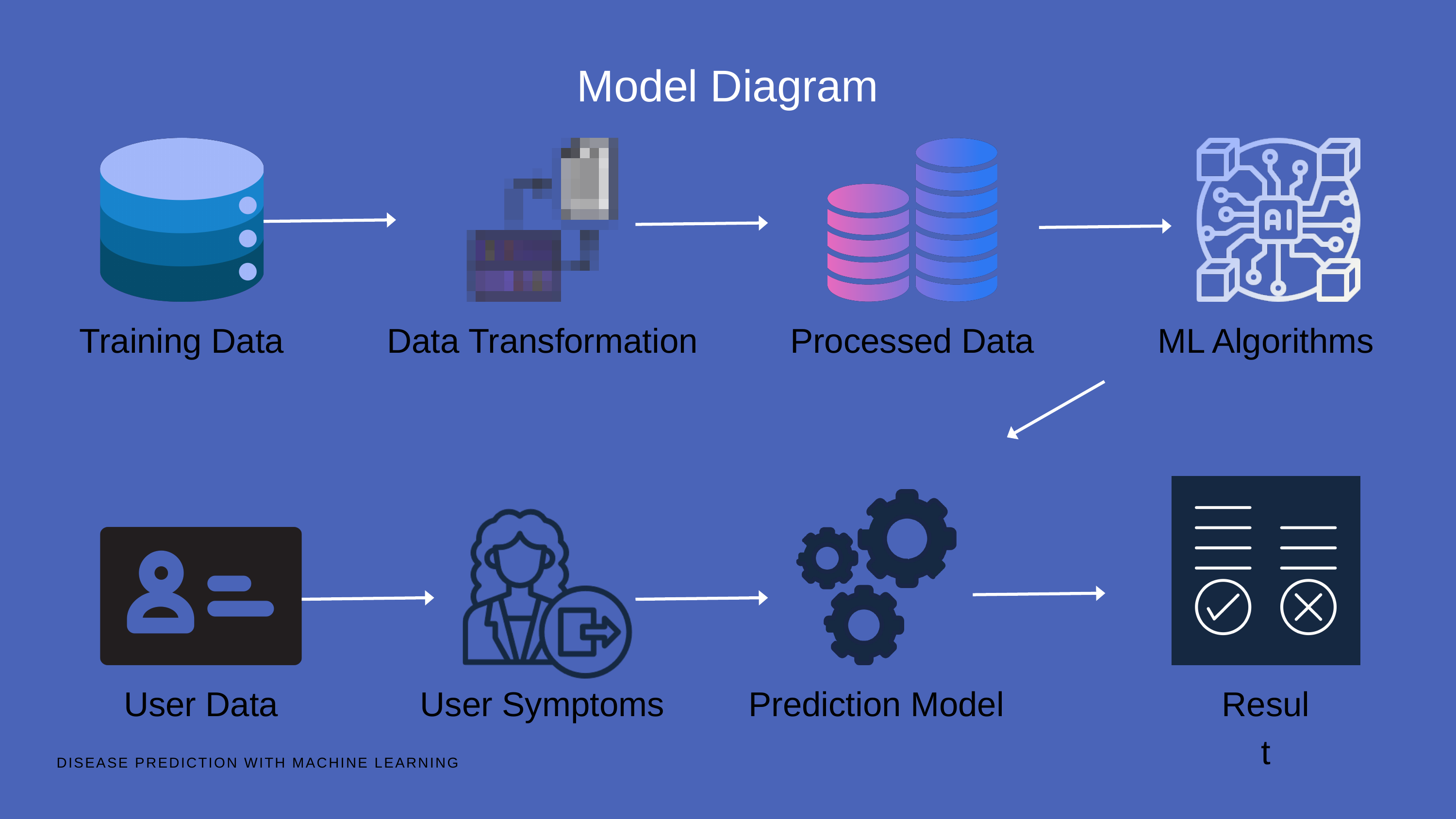

Model Diagram

Training Data
Data Transformation
Processed Data
ML Algorithms

User Data
User Symptoms
Prediction Model
Result
DISEASE PREDICTION WITH MACHINE LEARNING